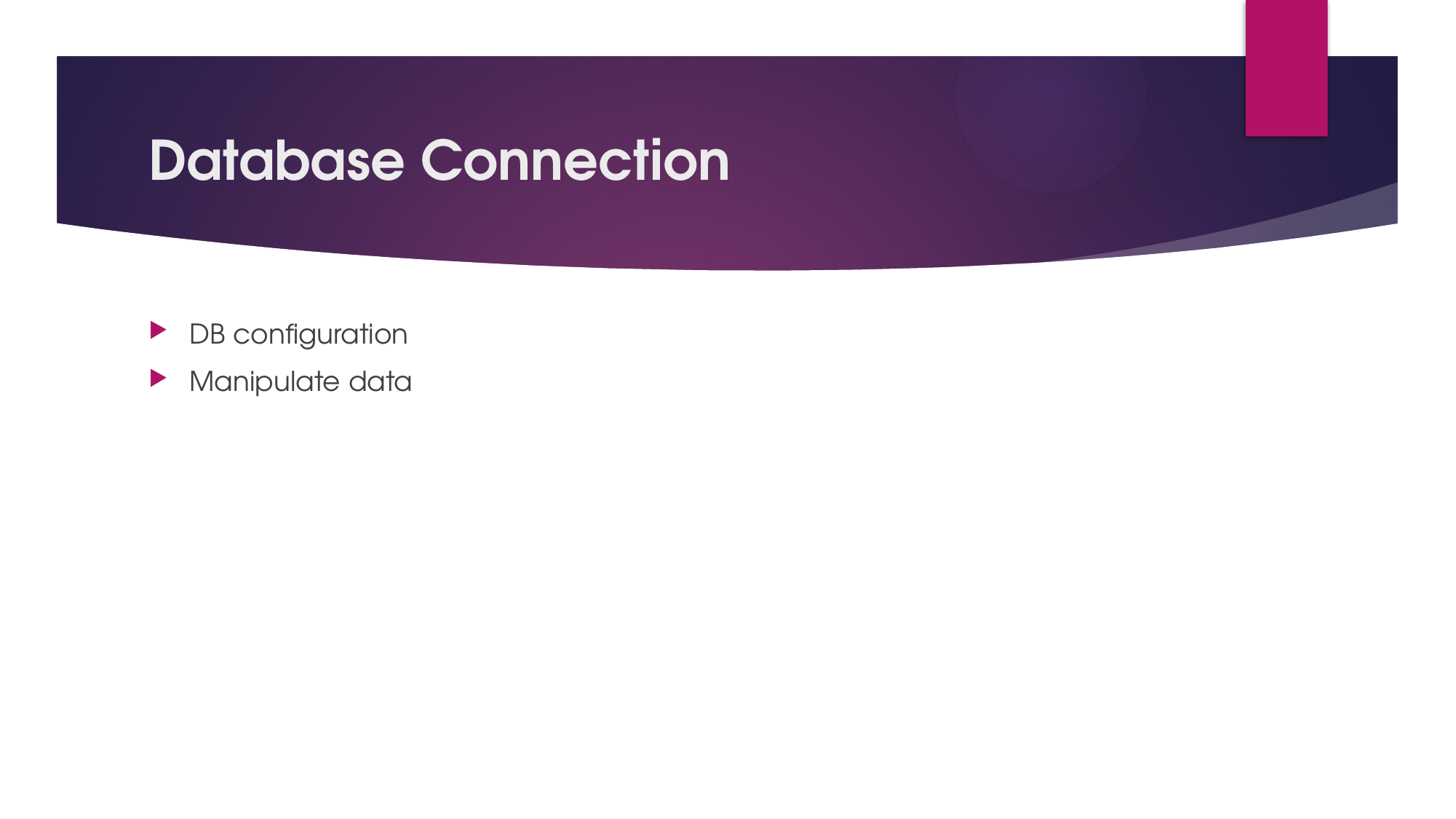

# Database Connection
DB configuration
Manipulate data